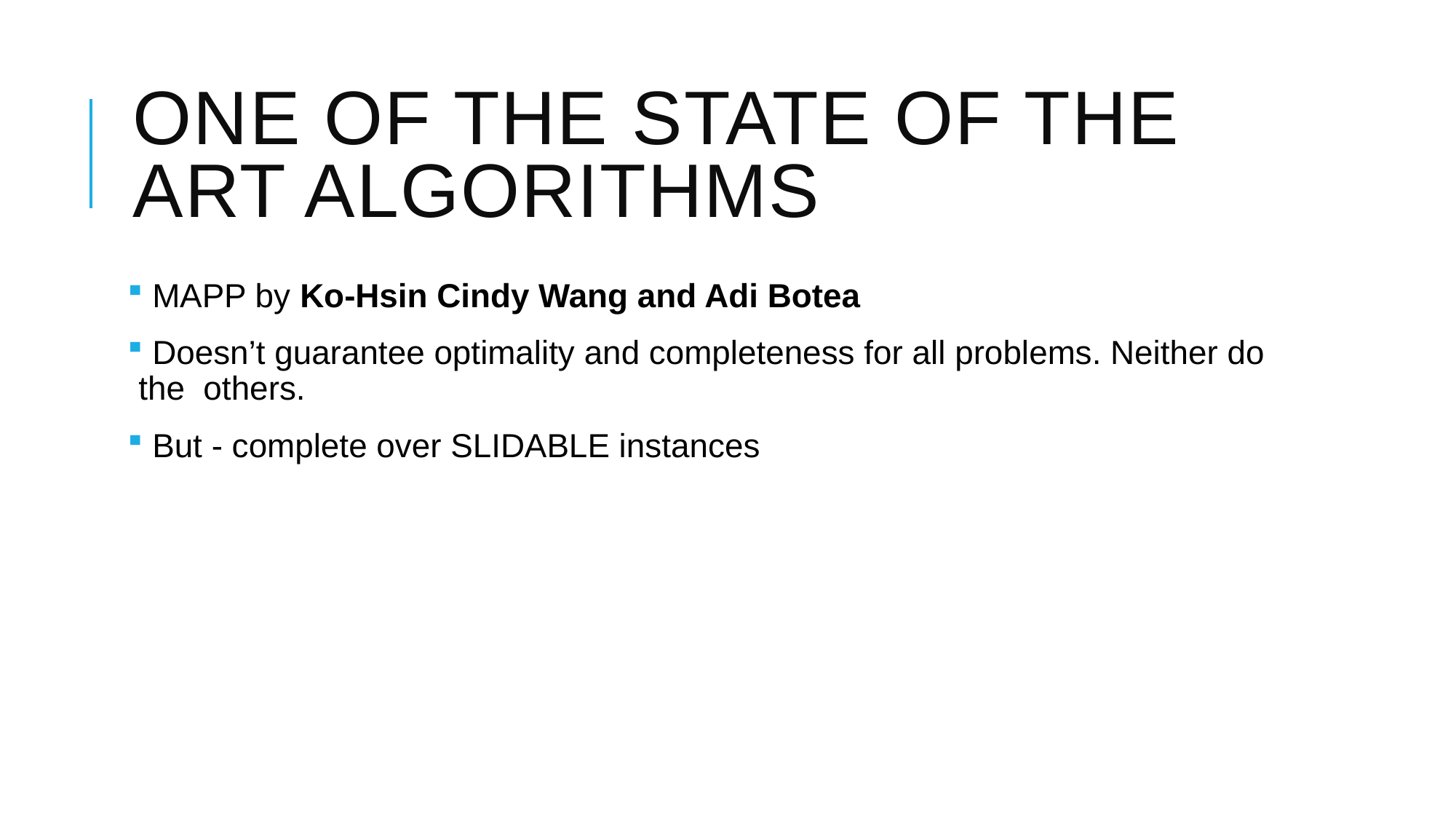

# ONE OF THE State of the Art AlgorithmS
 MAPP by Ko-Hsin Cindy Wang and Adi Botea
 Doesn’t guarantee optimality and completeness for all problems. Neither do the  others.
 But - complete over SLIDABLE instances